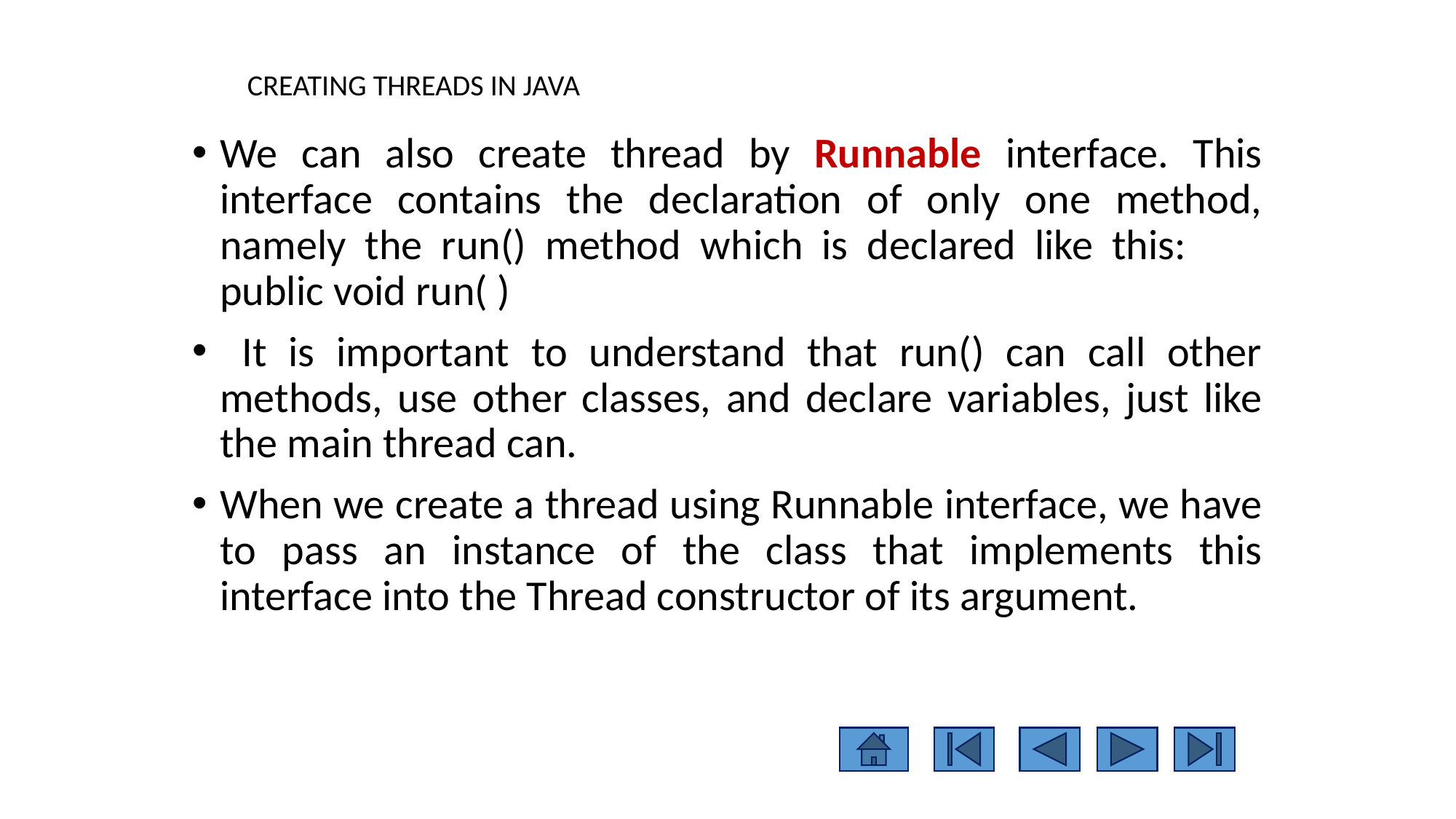

# CREATING THREADS IN JAVA
We can also create thread by Runnable interface. This interface contains the declaration of only one method, namely the run() method which is declared like this:     public void run( )
 It is important to understand that run() can call other methods, use other classes, and declare variables, just like the main thread can.
When we create a thread using Runnable interface, we have to pass an instance of the class that implements this interface into the Thread constructor of its argument.